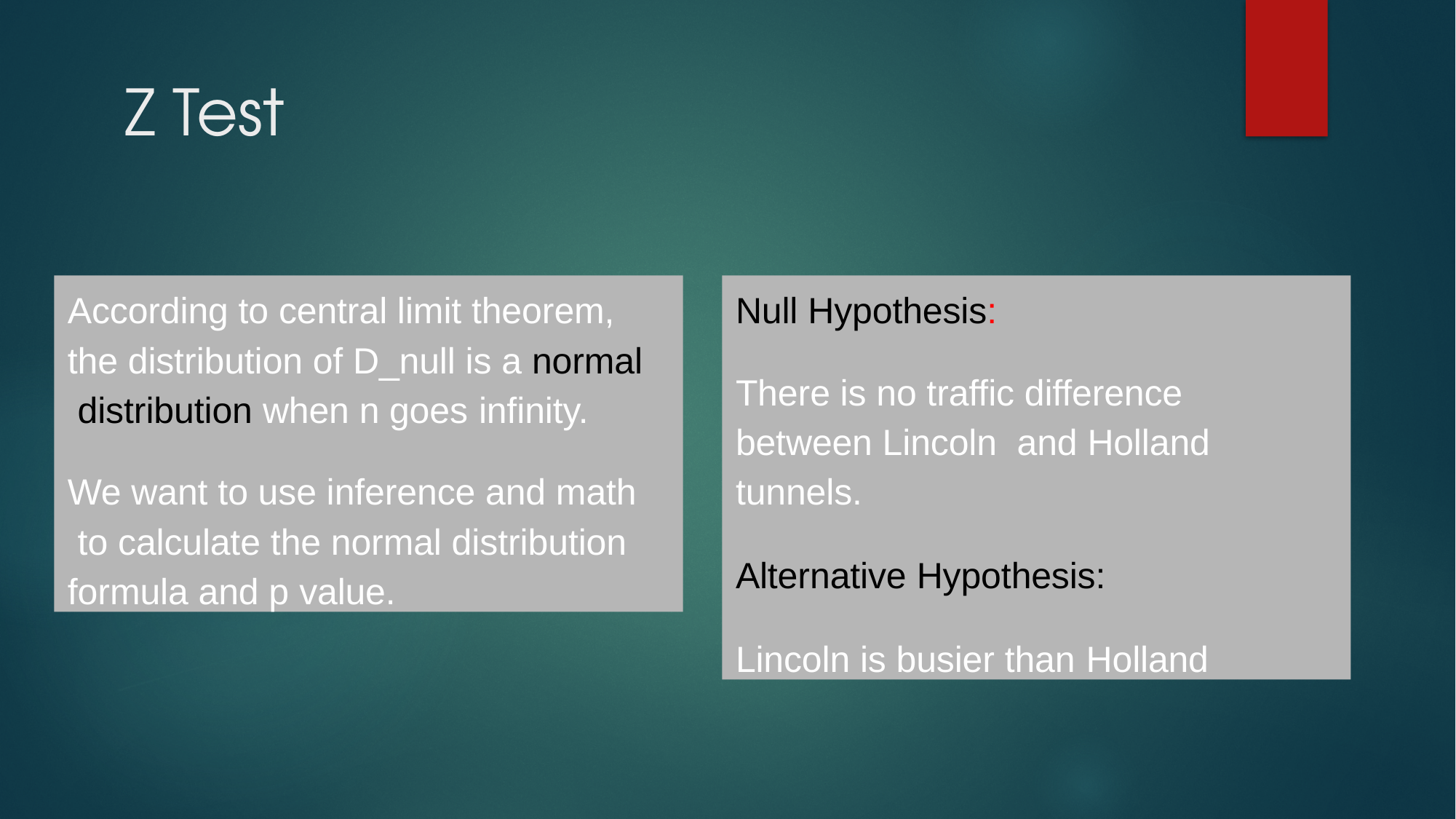

# Z Test
According to central limit theorem,  the distribution of D_null is a normal  distribution when n goes infinity.
We want to use inference and math  to calculate the normal distribution  formula and p value.
Null Hypothesis:
There is no traffic difference  between Lincoln  and Holland tunnels.

Alternative Hypothesis:

Lincoln is busier than Holland